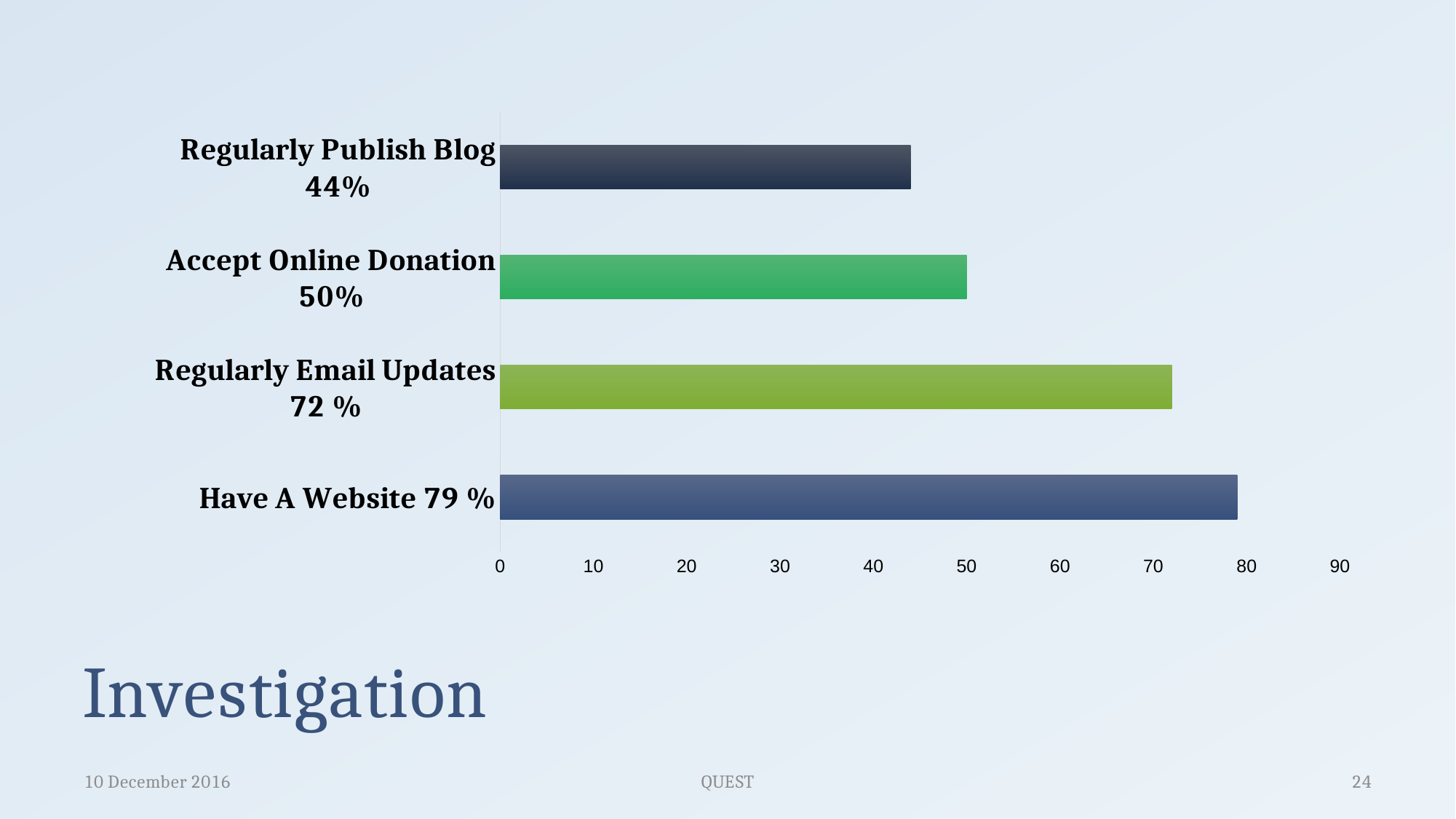

### Chart

| Category | Series 1 | Series 2 | Series 3 | Series 4 |
|---|---|---|---|---|
| Have A Website 79 % | 79.0 | 0.0 | 0.0 | 0.0 |
| Regularly Email Updates 72 % | 0.0 | 72.0 | 0.0 | 0.0 |
| Accept Online Donation 50% | 0.0 | 0.0 | 50.0 | 0.0 |
| Regularly Publish Blog 44% | 0.0 | 0.0 | 0.0 | 44.0 |
# Investigation
10 December 2016
QUEST
24